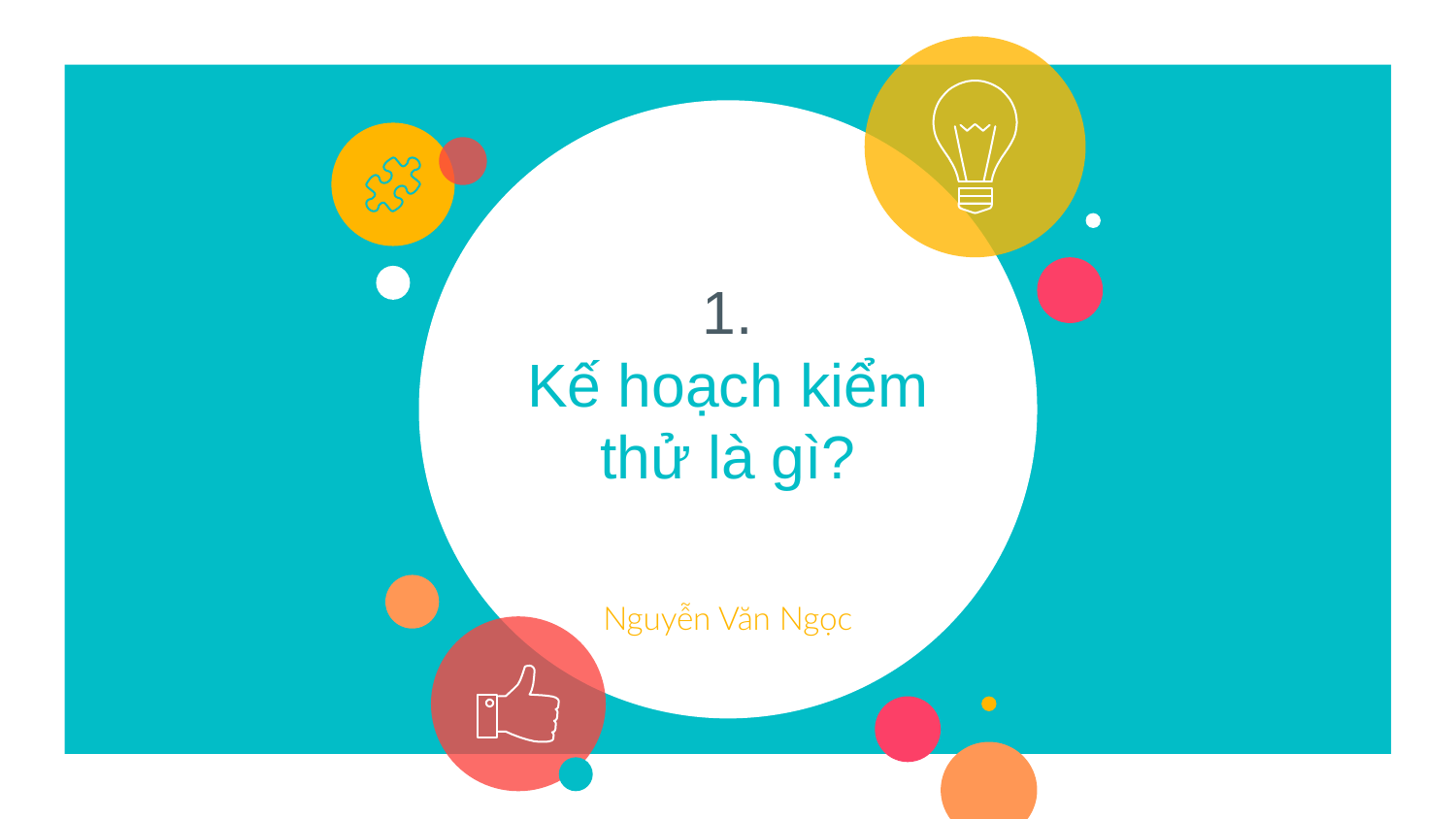

# 1.
Kế hoạch kiểm thử là gì?
Nguyễn Văn Ngọc